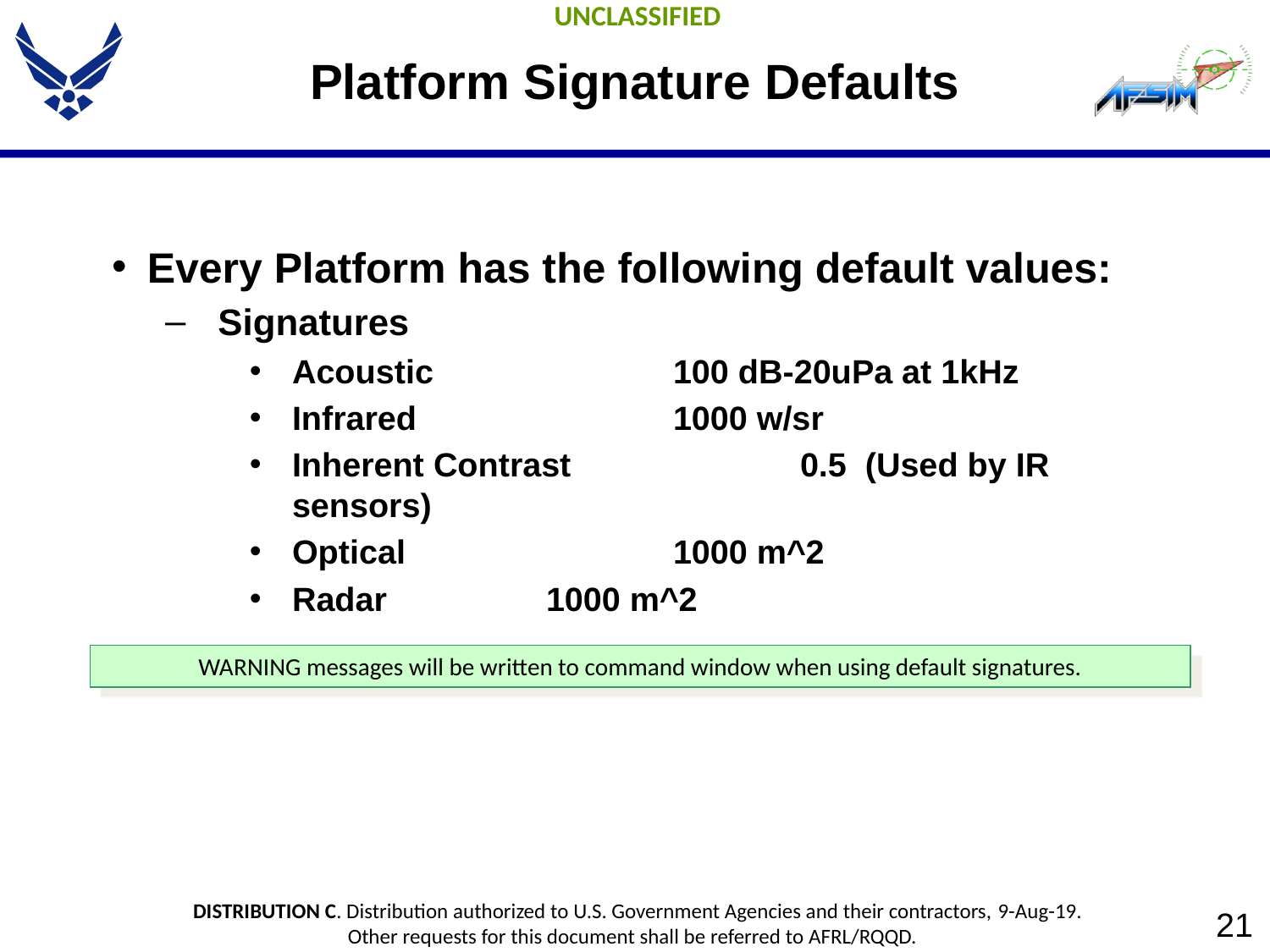

# Platform Signature Defaults
Every Platform has the following default values:
Signatures
Acoustic		100 dB-20uPa at 1kHz
Infrared			1000 w/sr
Inherent Contrast		0.5  (Used by IR sensors)
Optical			1000 m^2
Radar			1000 m^2

WARNING messages will be written to command window when using default signatures.